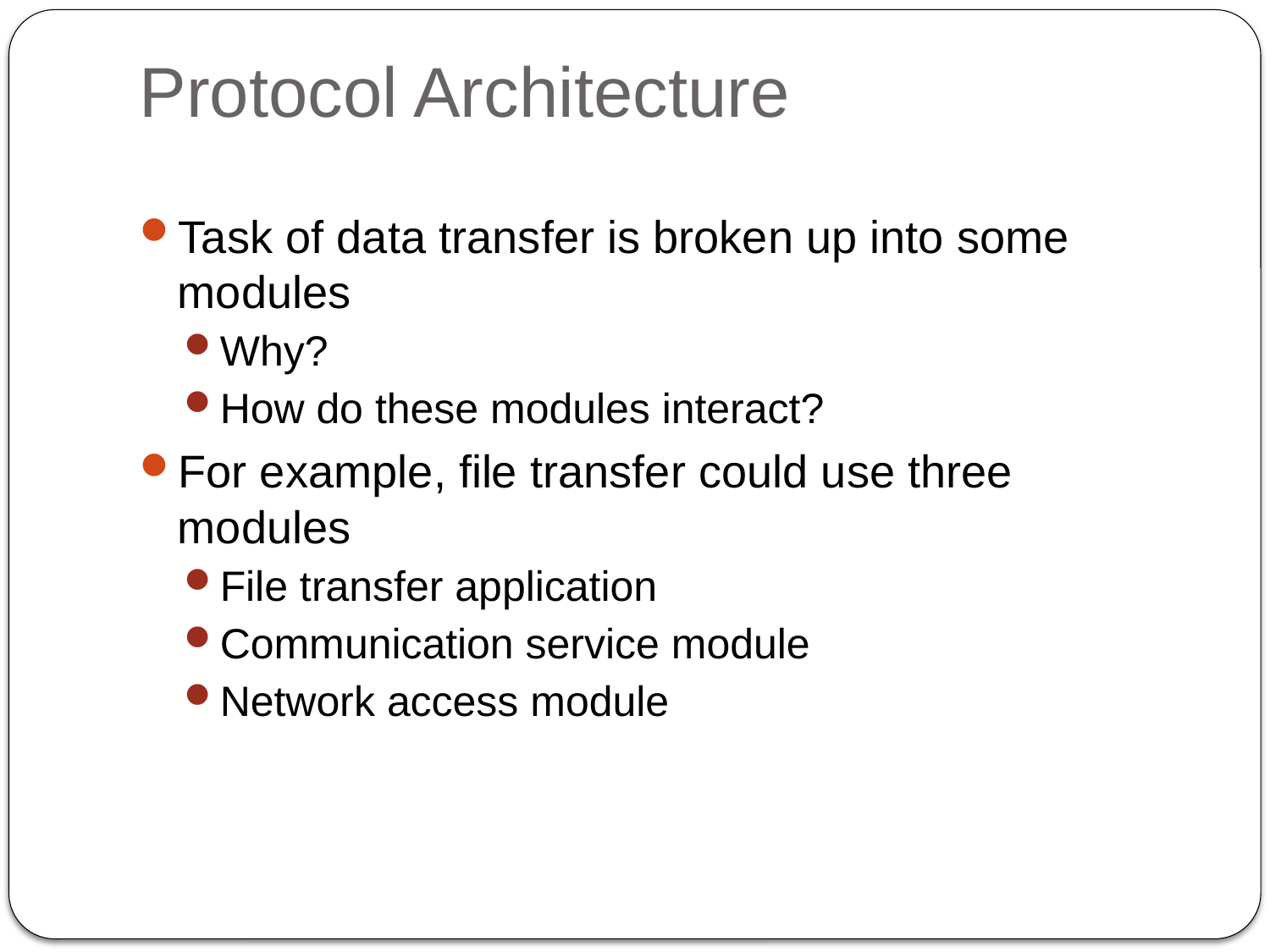

# Protocol Architecture
Task of data transfer is broken up into some modules
Why?
How do these modules interact?
For example, file transfer could use three modules
File transfer application
Communication service module
Network access module

43